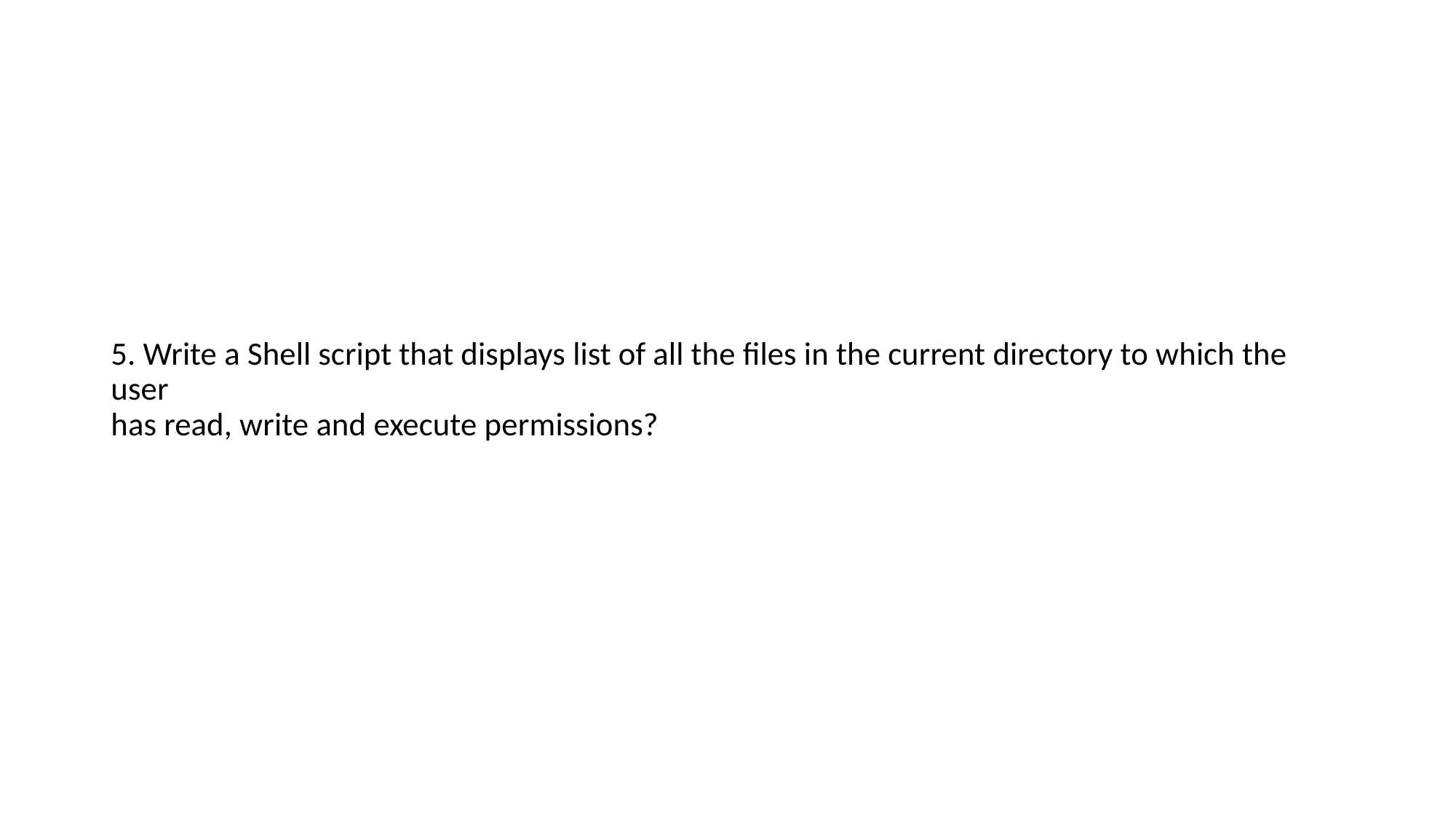

# 5. Write a Shell script that displays list of all the files in the current directory to which the user has read, write and execute permissions?